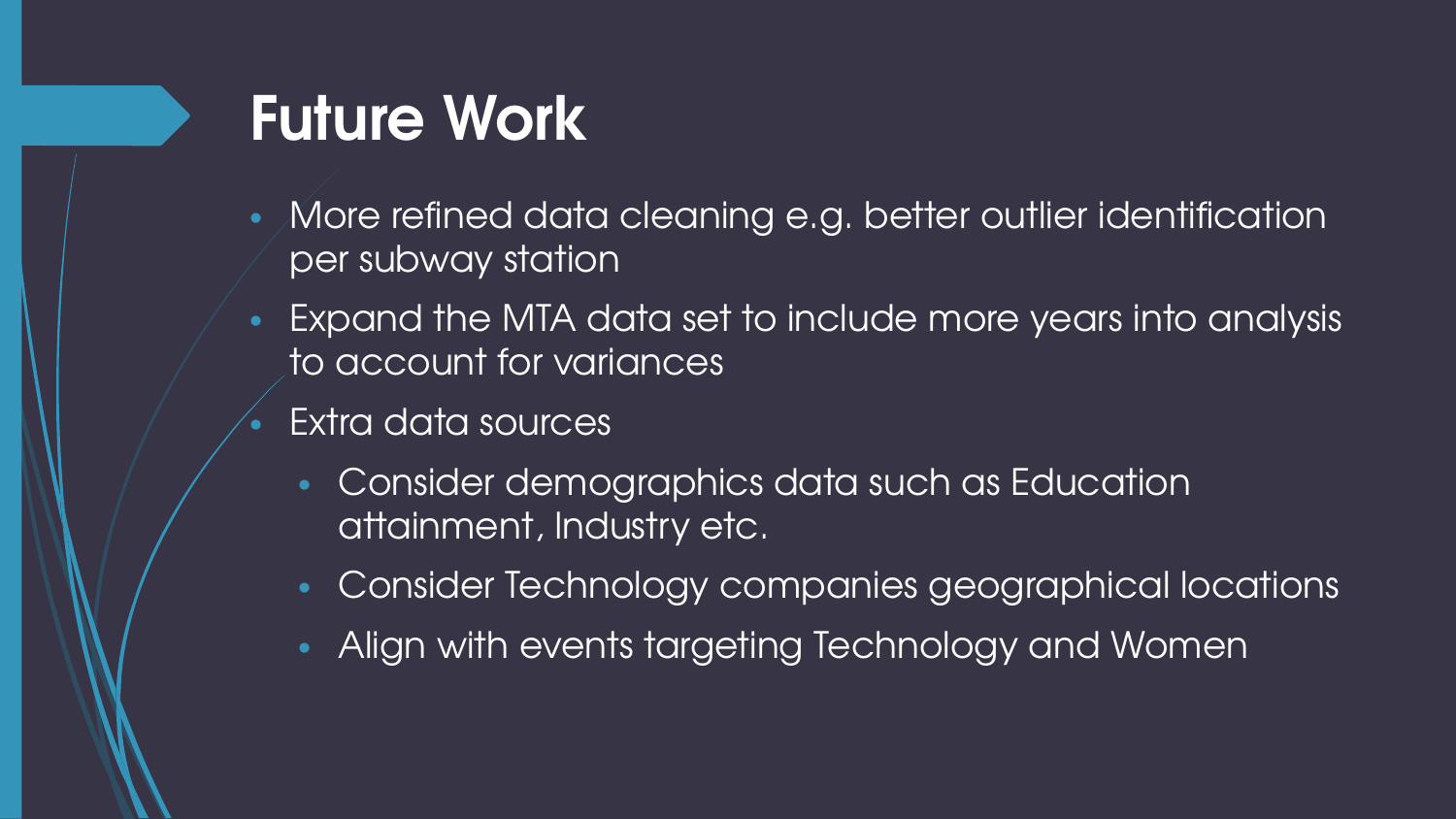

# Future Work
More refined data cleaning e.g. better outlier identification per subway station
Expand the MTA data set to include more years into analysis to account for variances
Extra data sources
Consider demographics data such as Education attainment, Industry etc.
Consider Technology companies geographical locations
Align with events targeting Technology and Women